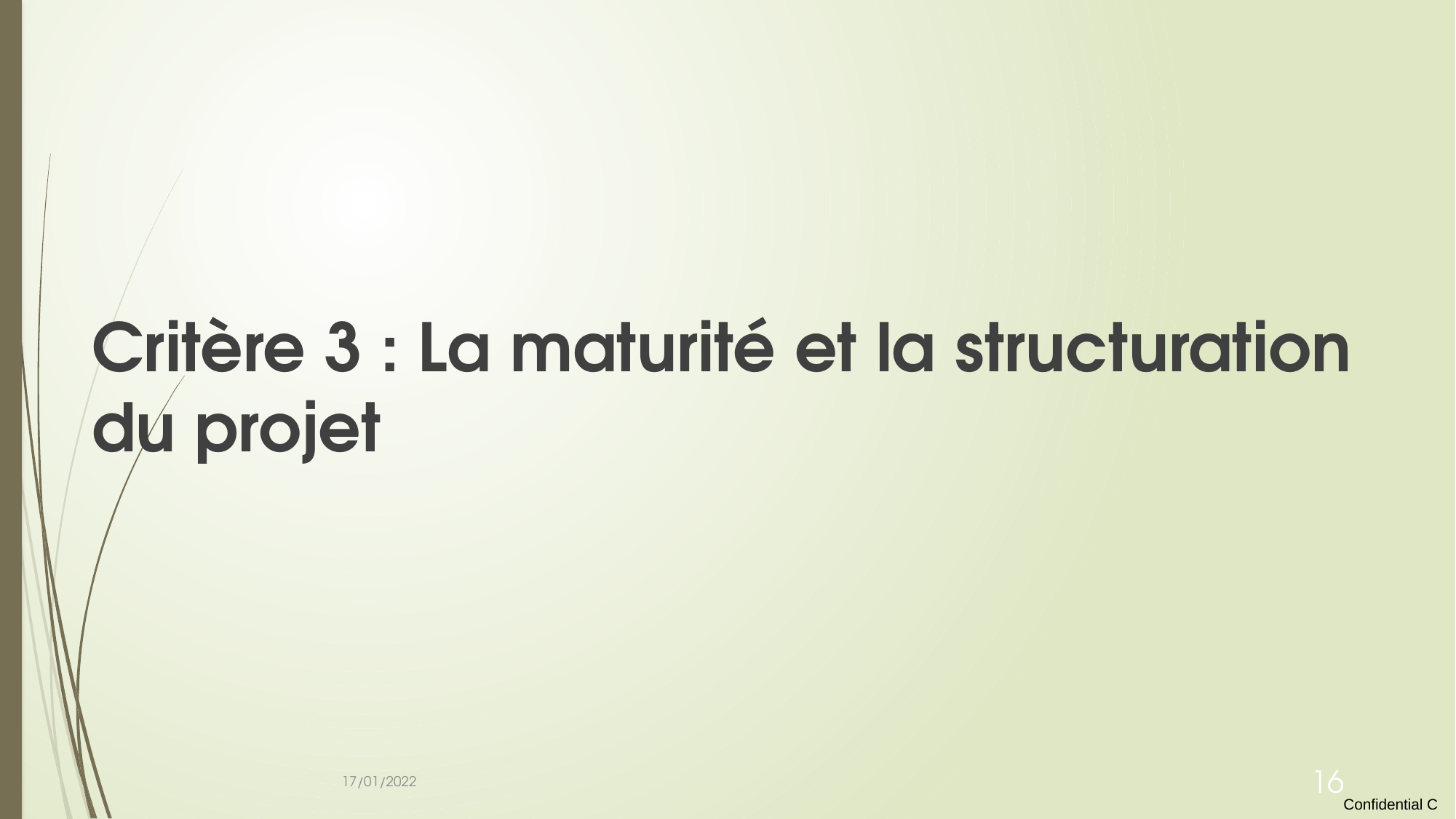

Critère 3 : La maturité et la structuration du projet
17/01/2022

16